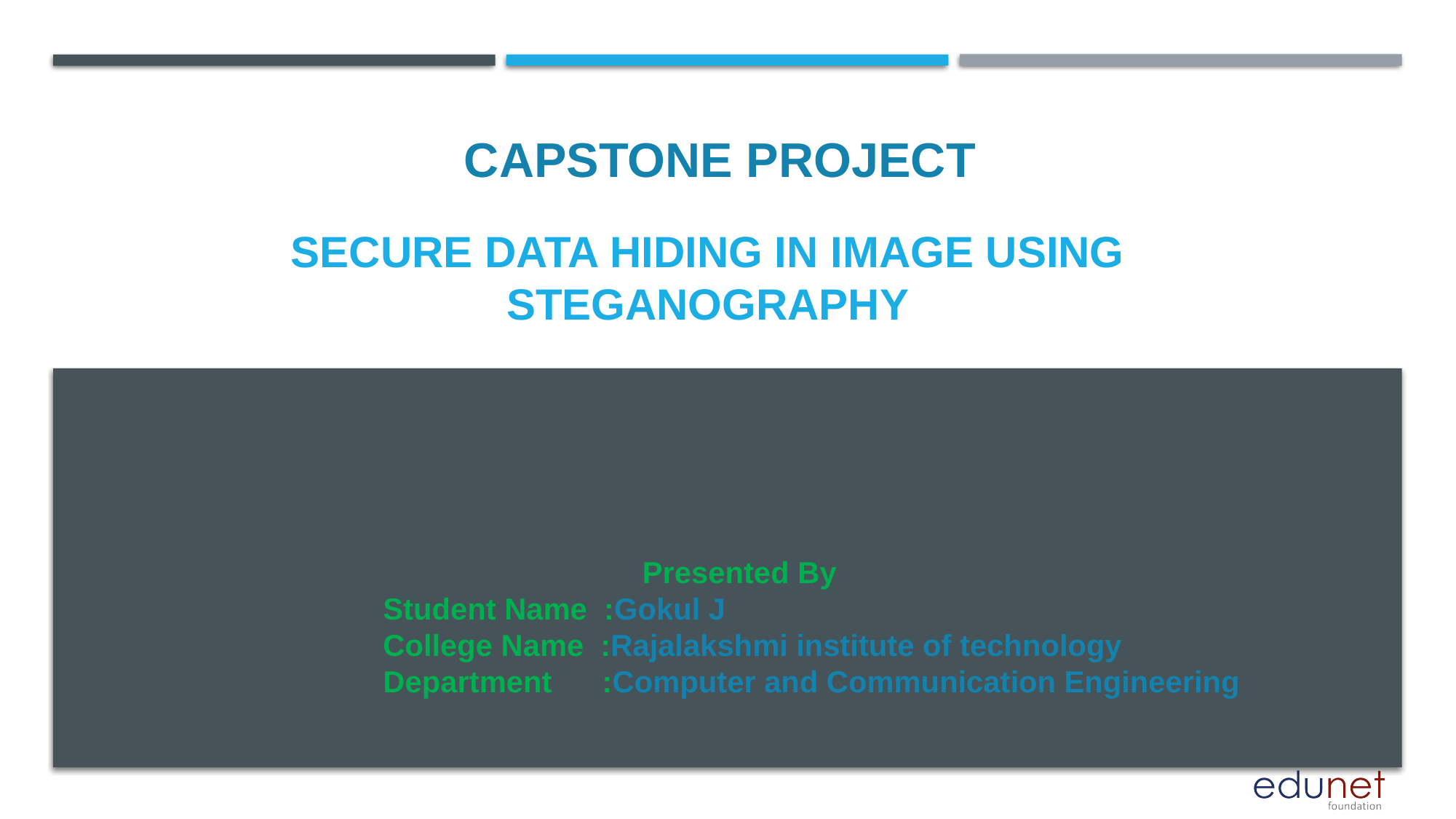

CAPSTONE PROJECT
# SECURE DATA HIDING IN IMAGE USING STEGANOGRAPHY
                               Presented By
Student Name  :Gokul J
College Name  :Rajalakshmi institute of technology
Department      :Computer and Communication Engineering